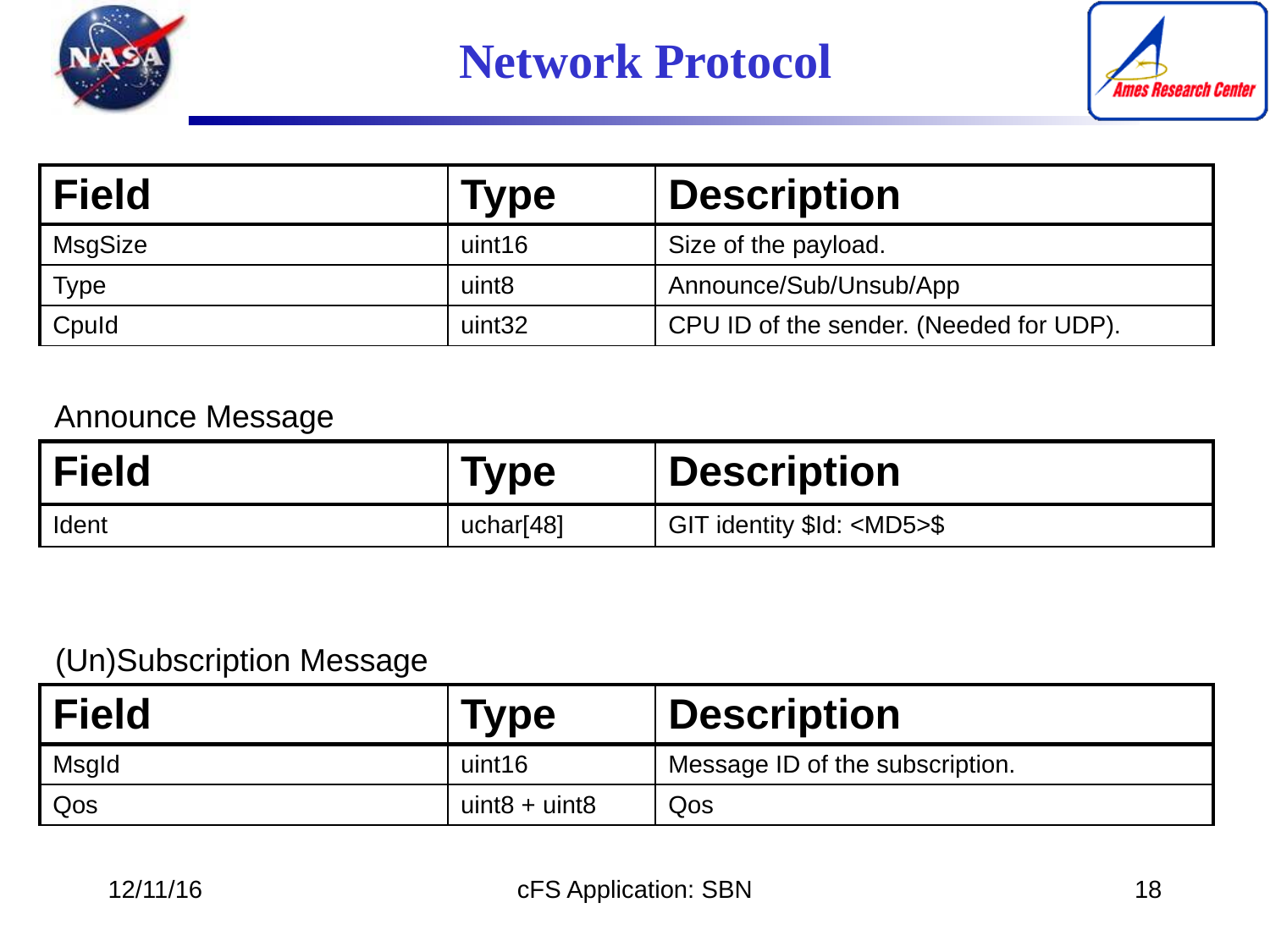

# Network Protocol
| Field | Type | Description |
| --- | --- | --- |
| MsgSize | uint16 | Size of the payload. |
| Type | uint8 | Announce/Sub/Unsub/App |
| CpuId | uint32 | CPU ID of the sender. (Needed for UDP). |
Announce Message
| Field | Type | Description |
| --- | --- | --- |
| Ident | uchar[48] | GIT identity $Id: <MD5>$ |
(Un)Subscription Message
| Field | Type | Description |
| --- | --- | --- |
| MsgId | uint16 | Message ID of the subscription. |
| Qos | uint8 + uint8 | Qos |
12/11/16
cFS Application: SBN
18